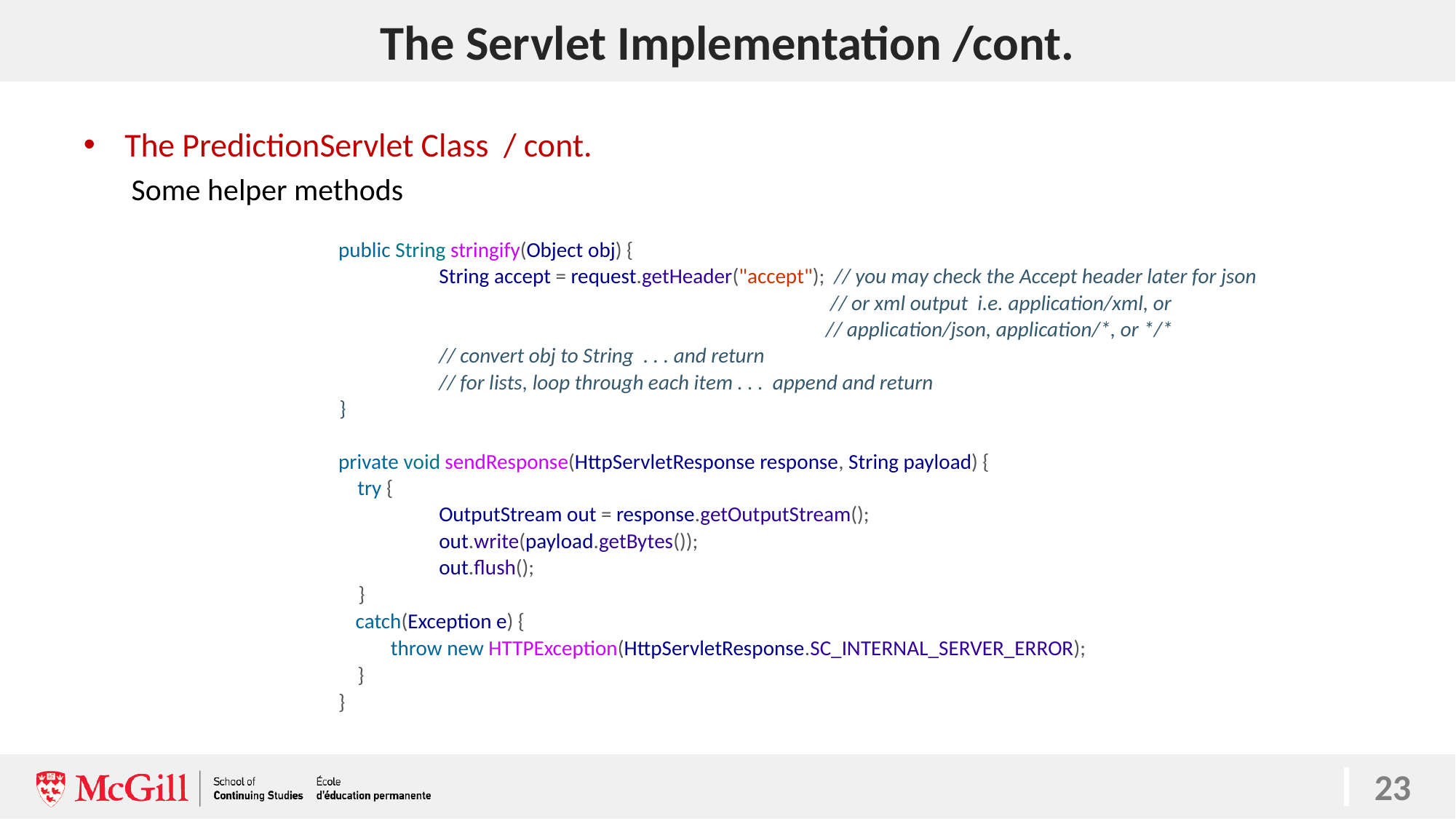

# The Servlet Implementation /cont.
23
The PredictionServlet Class  / cont.
Some helper methods
  public String stringify(Object obj) {
		String accept = request.getHeader("accept");  // you may check the Accept header later for json
                                                                                                          // or xml output  i.e. application/xml, or
                                                                                                         // application/json, application/*, or */*
		// convert obj to String  . . . and return
		// for lists, loop through each item . . .  append and return
	  }

  private void sendResponse(HttpServletResponse response, String payload) {
      try {
	OutputStream out = response.getOutputStream();
	out.write(payload.getBytes());
	out.flush();
	      }
     catch(Exception e) {
             throw new HTTPException(HttpServletResponse.SC_INTERNAL_SERVER_ERROR);
      }
  }